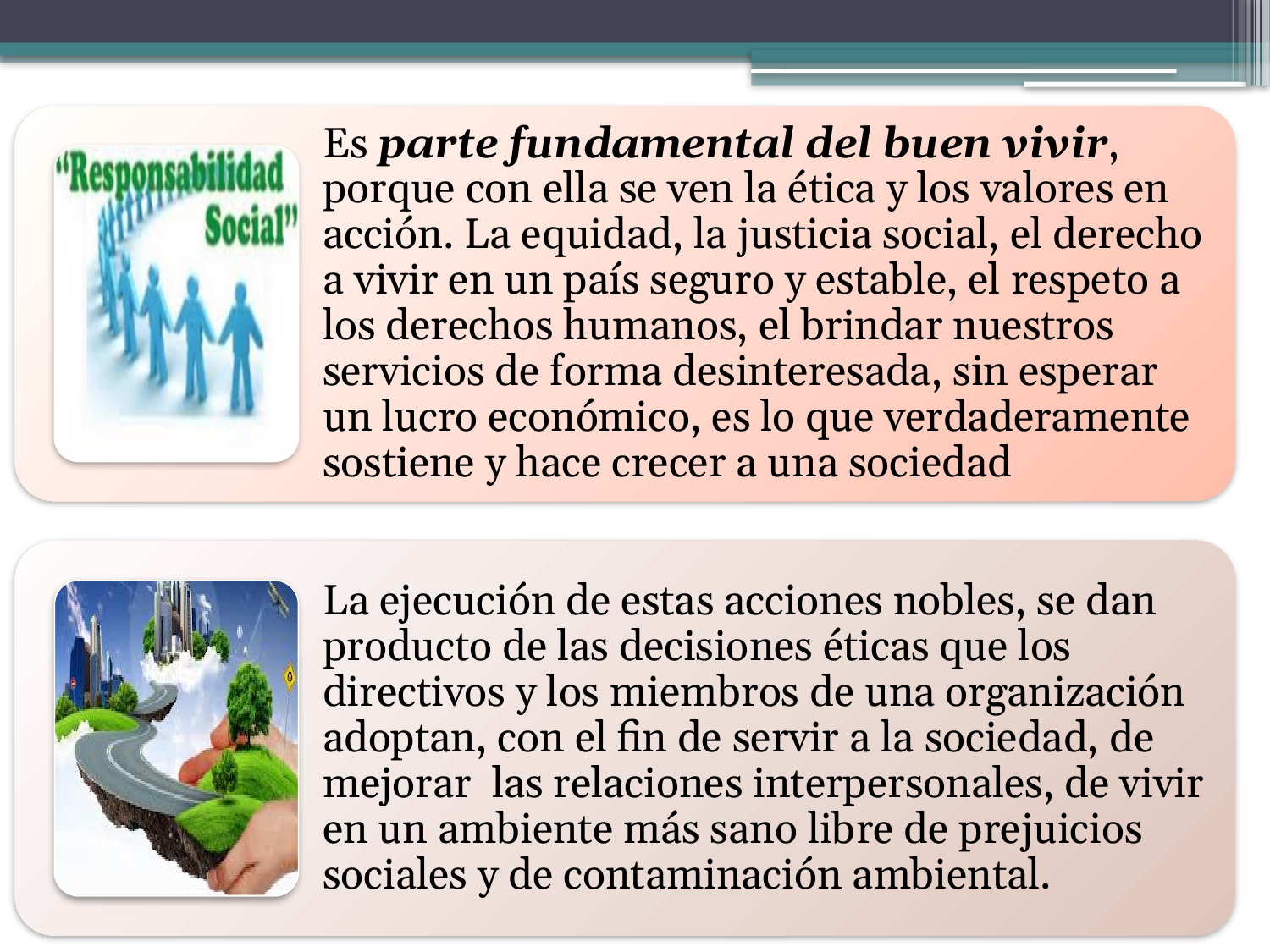

Es parte fundamental del buen vivir, porque con ella se ven la ética y los valores en acción. La equidad, la justicia social, el derecho a vivir en un país seguro y estable, el respeto a los derechos humanos, el brindar nuestros servicios de forma desinteresada, sin esperar un lucro económico, es lo que verdaderamente sostiene y hace crecer a una sociedad
La ejecución de estas acciones nobles, se dan producto de las decisiones éticas que los directivos y los miembros de una organización adoptan, con el fin de servir a la sociedad, de mejorar  las relaciones interpersonales, de vivir en un ambiente más sano libre de prejuicios sociales y de contaminación ambiental.